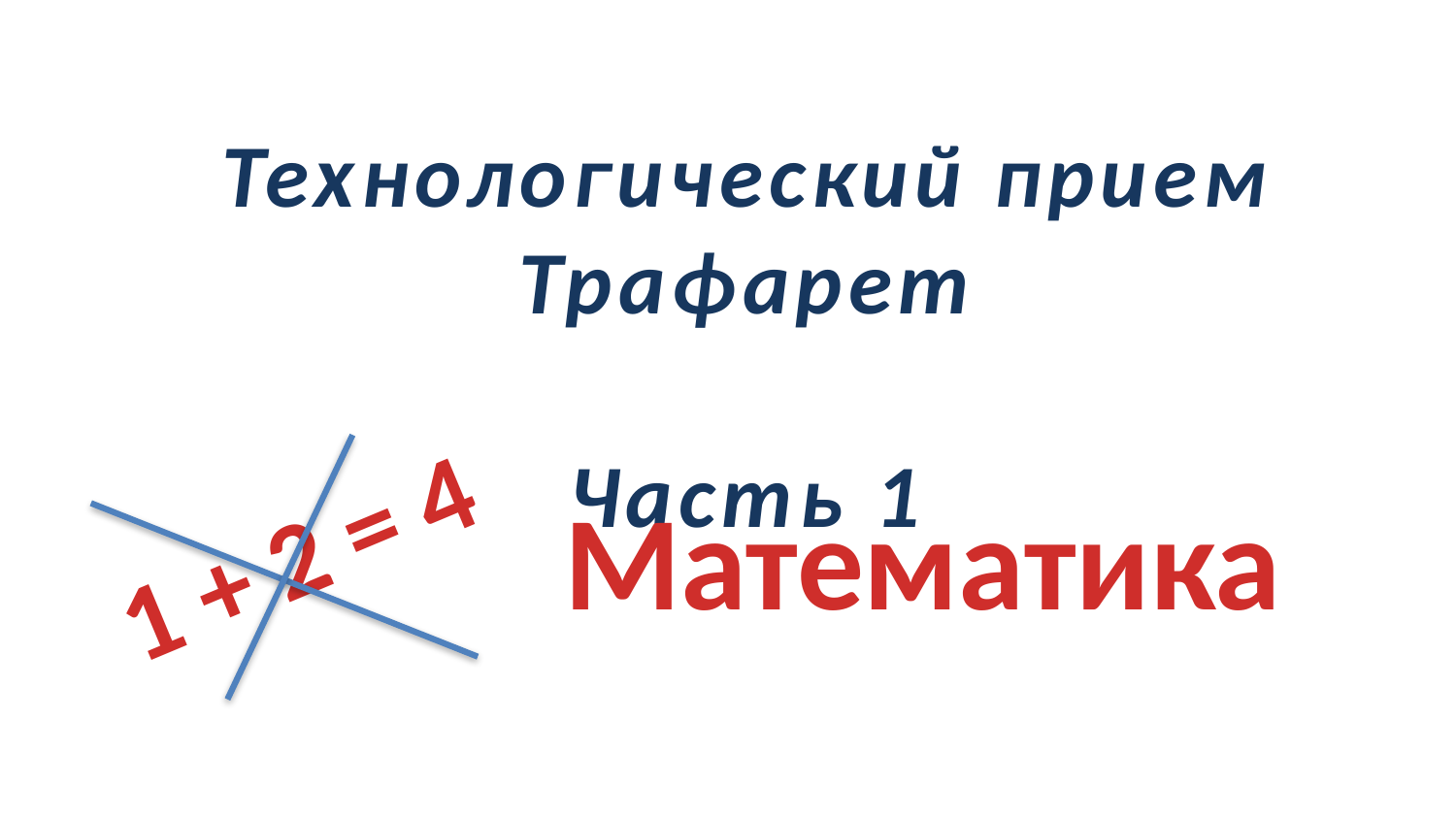

Технологический прием
Трафарет

Часть 1
Математика
1 + 2 = 4